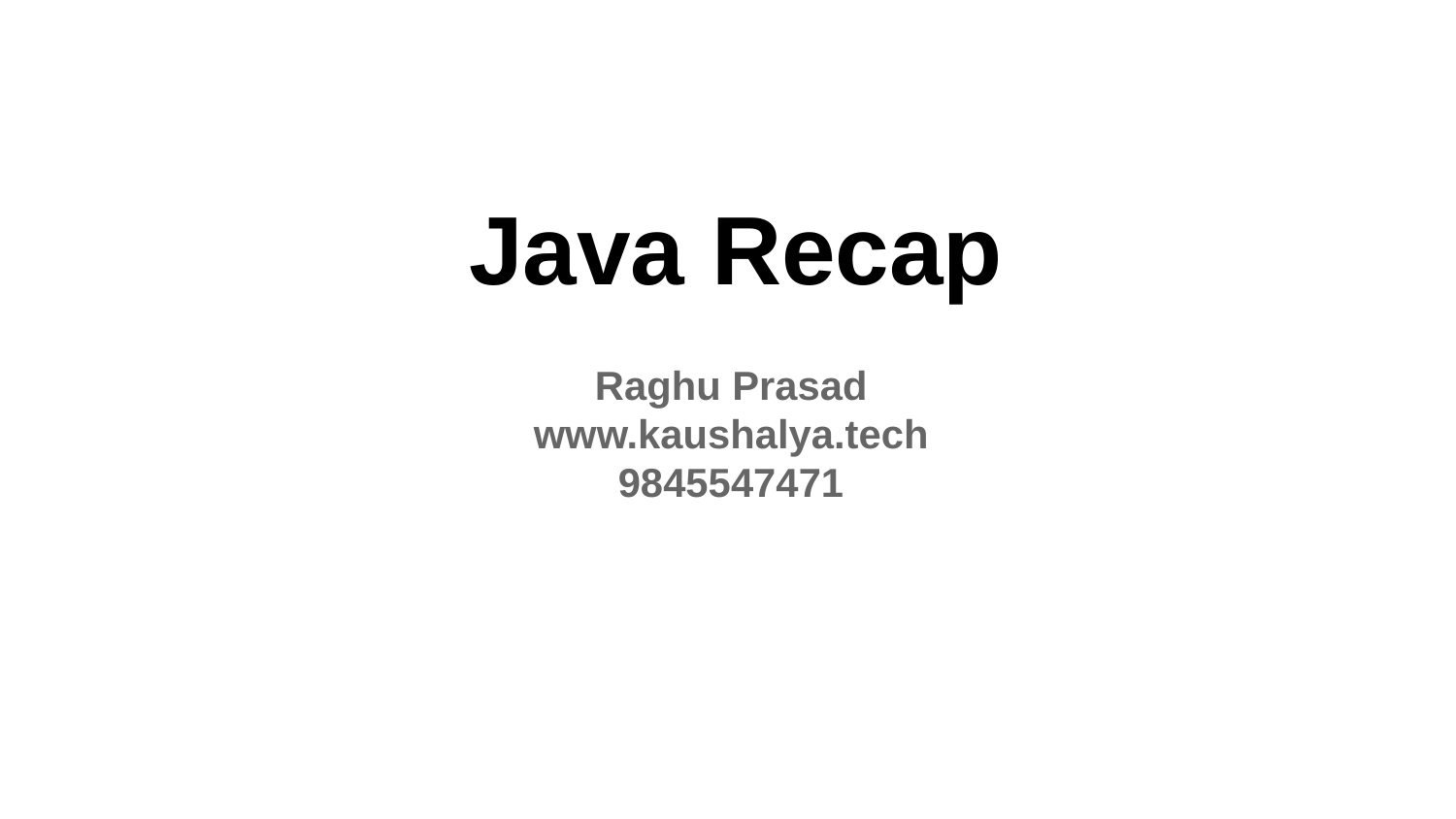

# Java Recap
Raghu Prasad
www.kaushalya.tech
9845547471